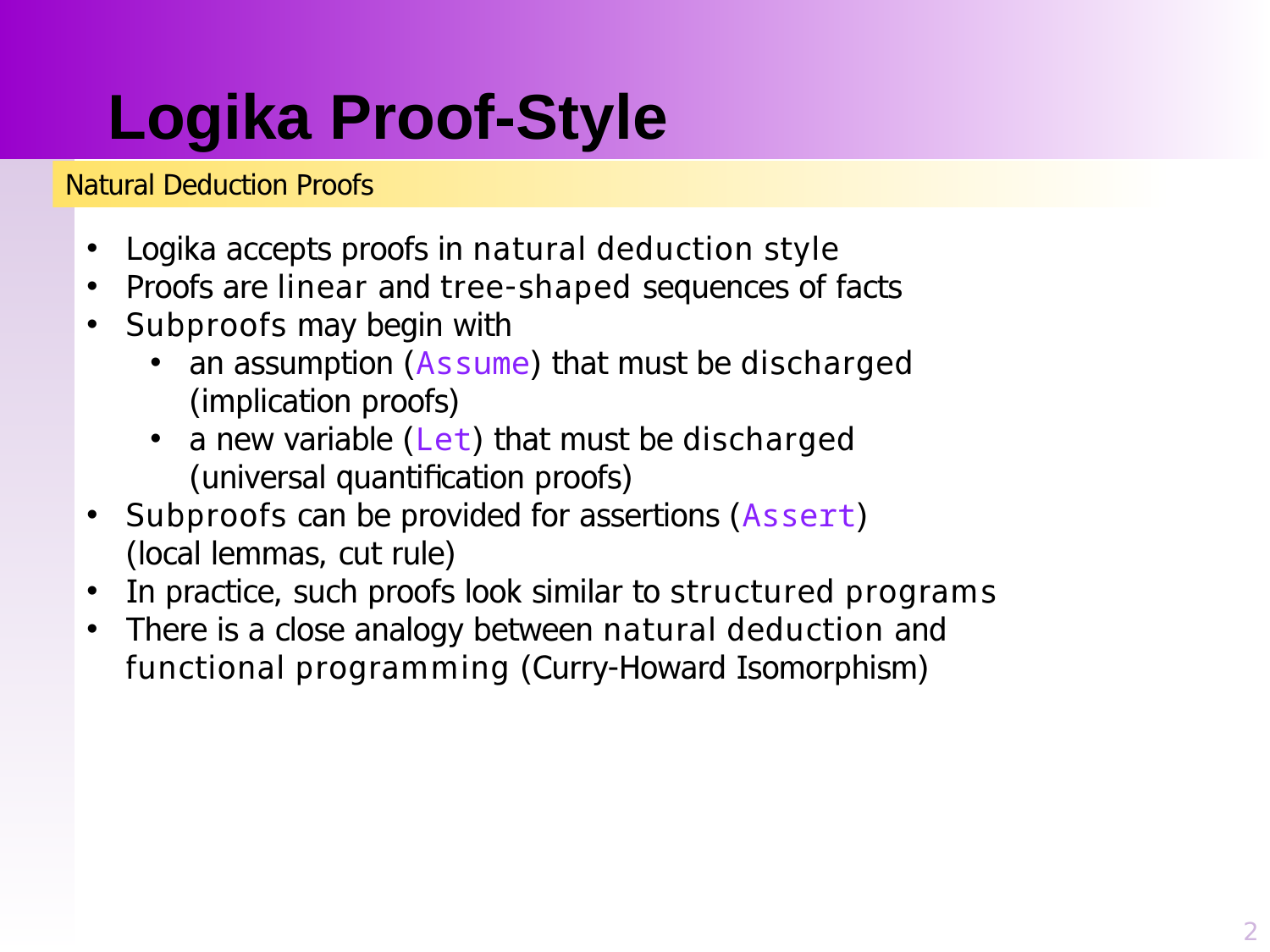

# Logika Proof-Style
Natural Deduction Proofs
Logika accepts proofs in natural deduction style
Proofs are linear and tree-shaped sequences of facts
Subproofs may begin with
an assumption (Assume) that must be discharged
(implication proofs)
a new variable (Let) that must be discharged
(universal quantification proofs)
Subproofs can be provided for assertions (Assert)
(local lemmas, cut rule)
In practice, such proofs look similar to structured programs
There is a close analogy between natural deduction and functional programming (Curry-Howard Isomorphism)
2